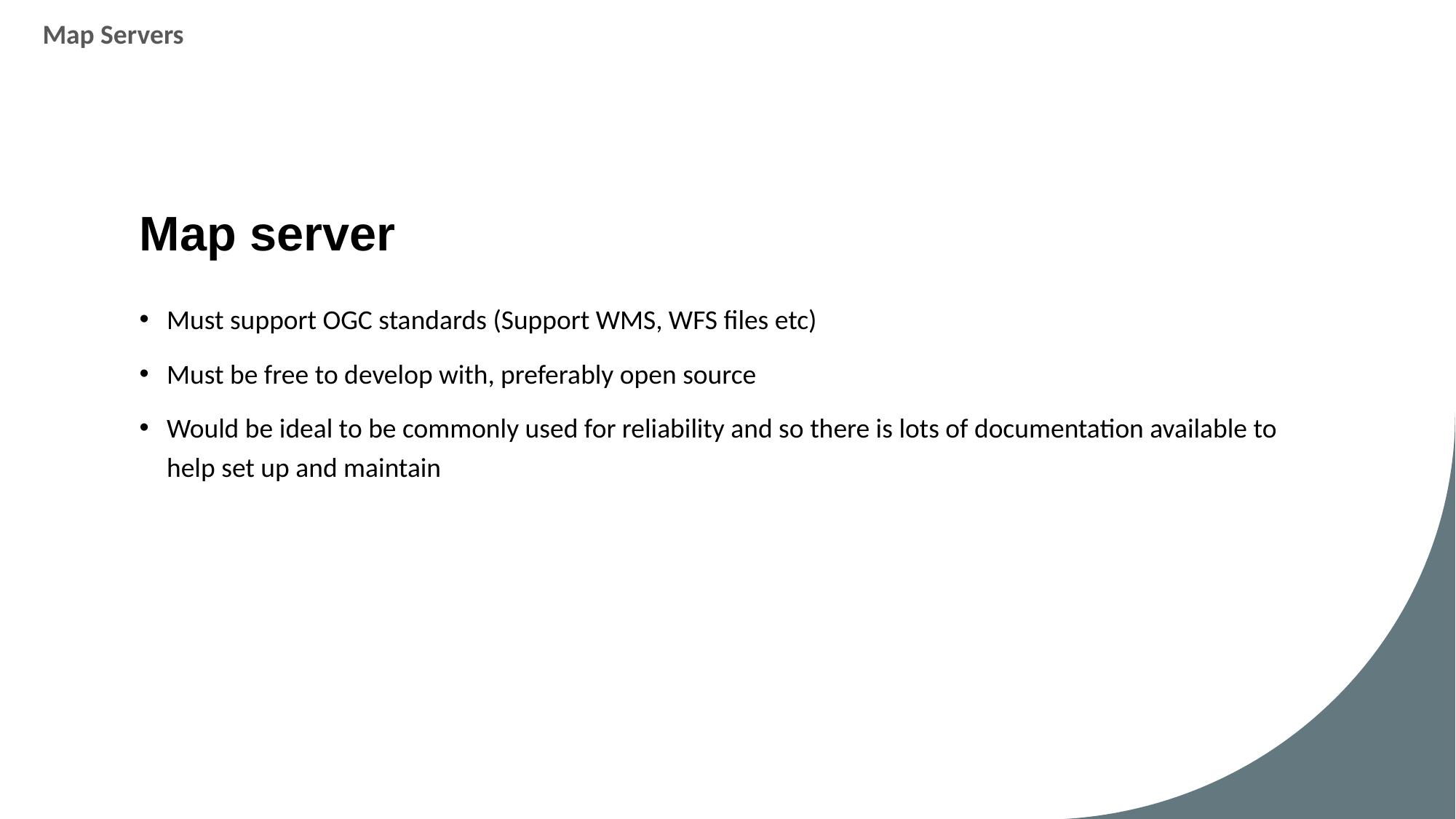

Map Servers
# Map server
Must support OGC standards (Support WMS, WFS files etc)
Must be free to develop with, preferably open source
Would be ideal to be commonly used for reliability and so there is lots of documentation available to help set up and maintain